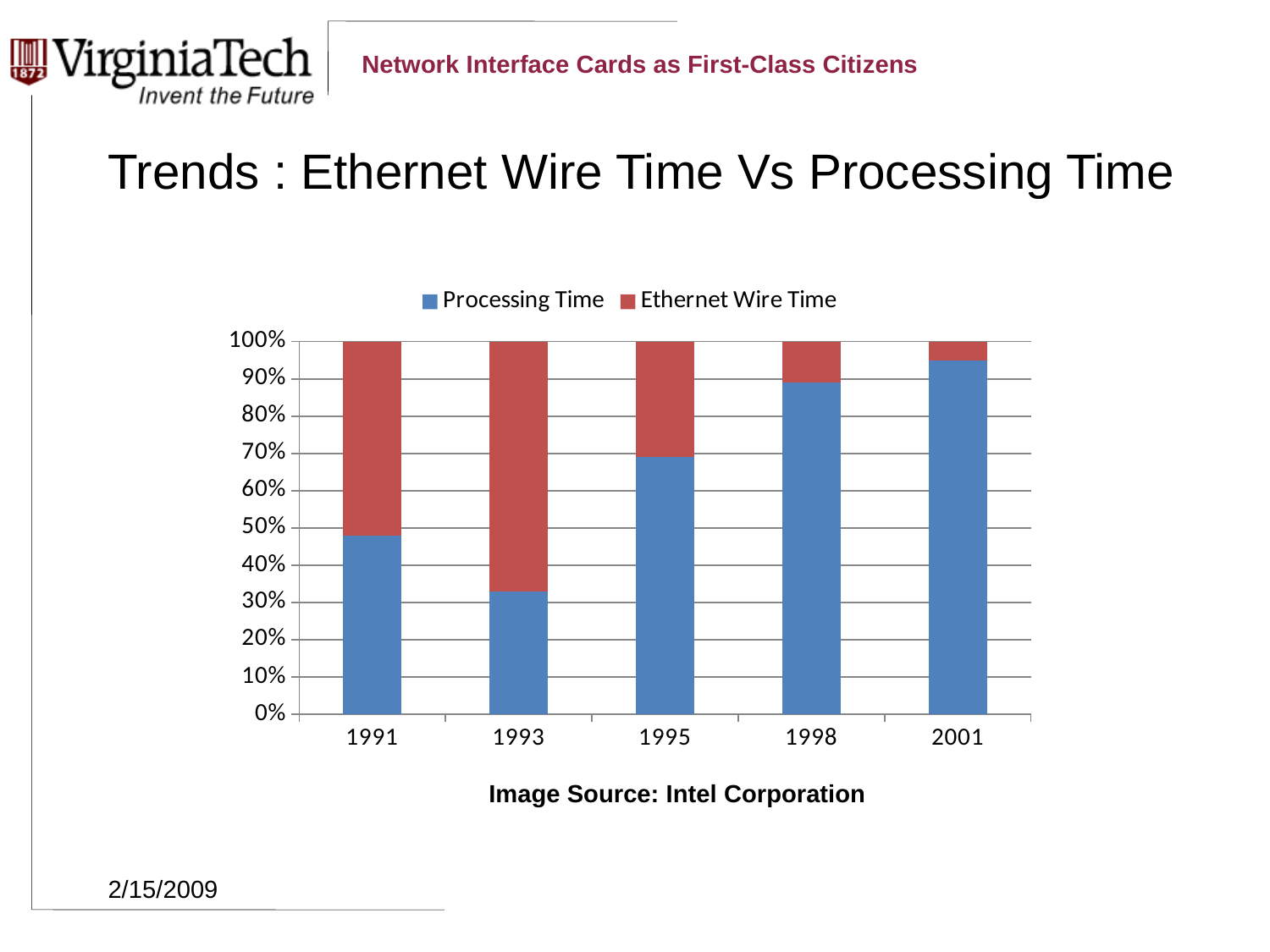

# Trends : Ethernet Wire Time Vs Processing Time

### Chart

| Category |  |  |
|---|---|---|
| 1991.0 | 48.0 | 52.0 |
| 1993.0 | 33.0 | 67.0 |
| 1995.0 | 69.0 | 31.0 |
| 1998.0 | 89.0 | 11.0 |
| 2001.0 | 95.0 | 5.0 |
Image Source: Intel Corporation
2/15/2009